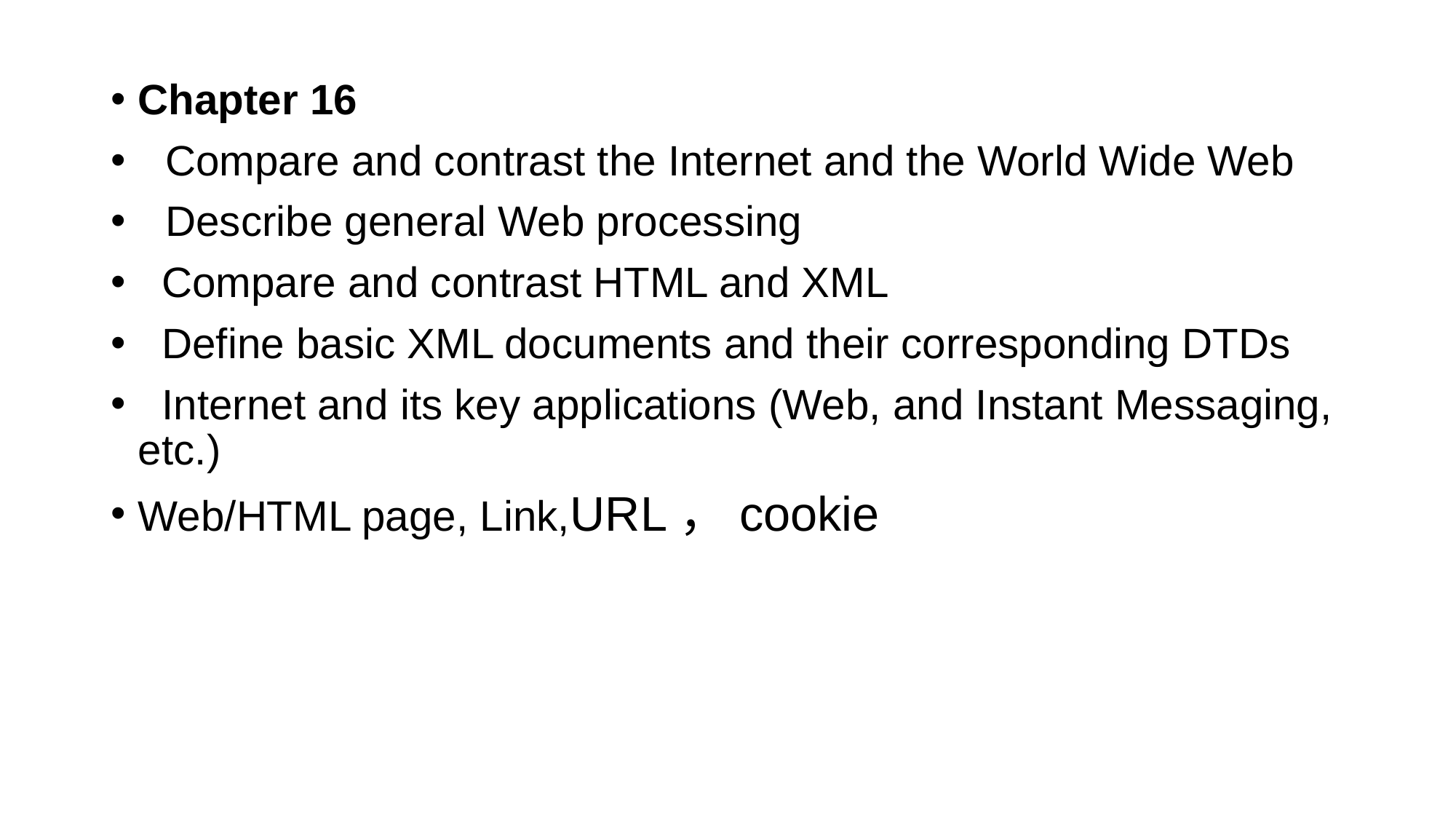

Chapter 16
Compare and contrast the Internet and the World Wide Web
Describe general Web processing
  Compare and contrast HTML and XML
  Define basic XML documents and their corresponding DTDs
  Internet and its key applications (Web, and Instant Messaging, etc.)
Web/HTML page, Link,URL，cookie